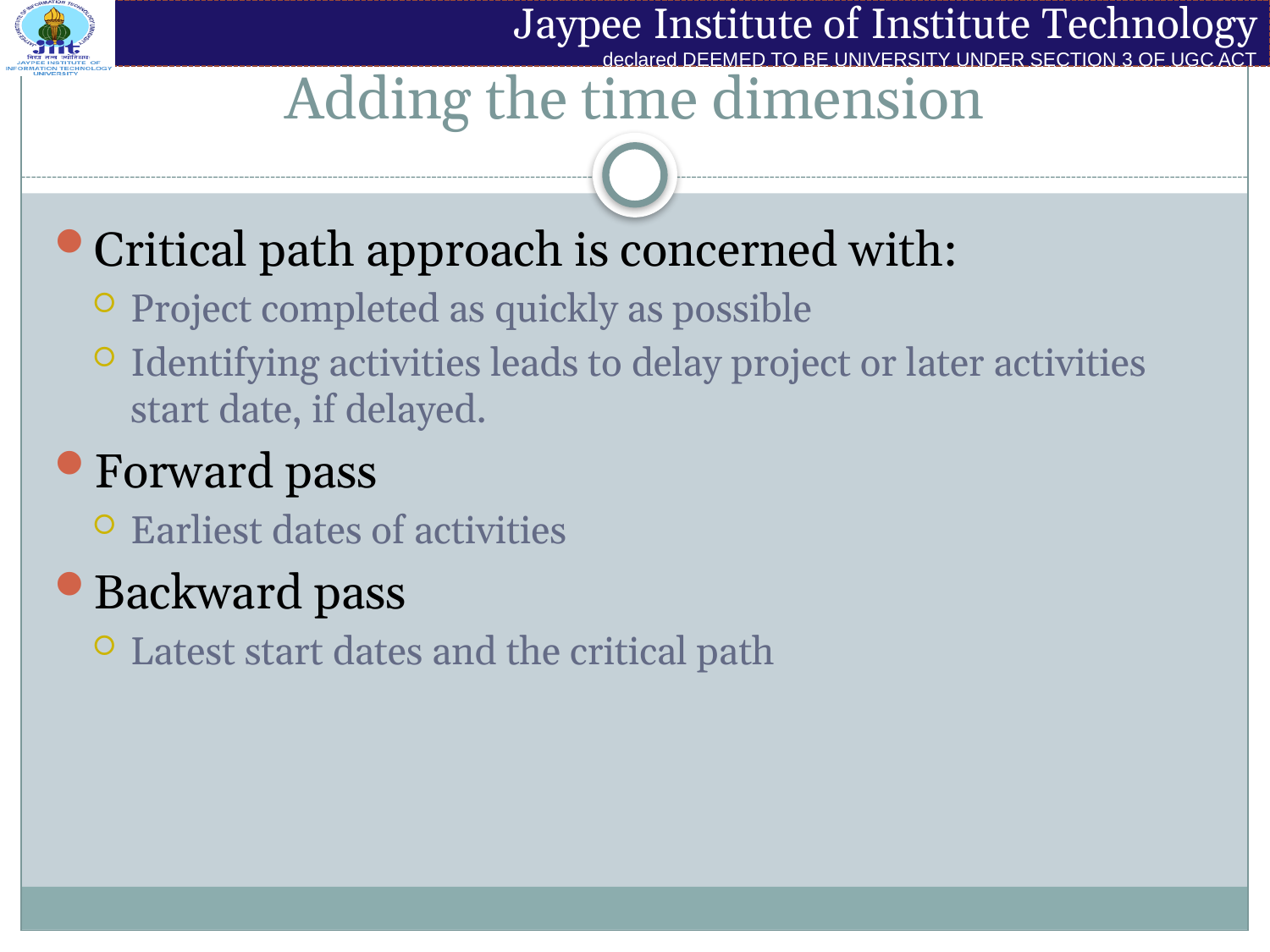

# Adding the time dimension
Critical path approach is concerned with:
Project completed as quickly as possible
Identifying activities leads to delay project or later activities start date, if delayed.
Forward pass
Earliest dates of activities
Backward pass
Latest start dates and the critical path